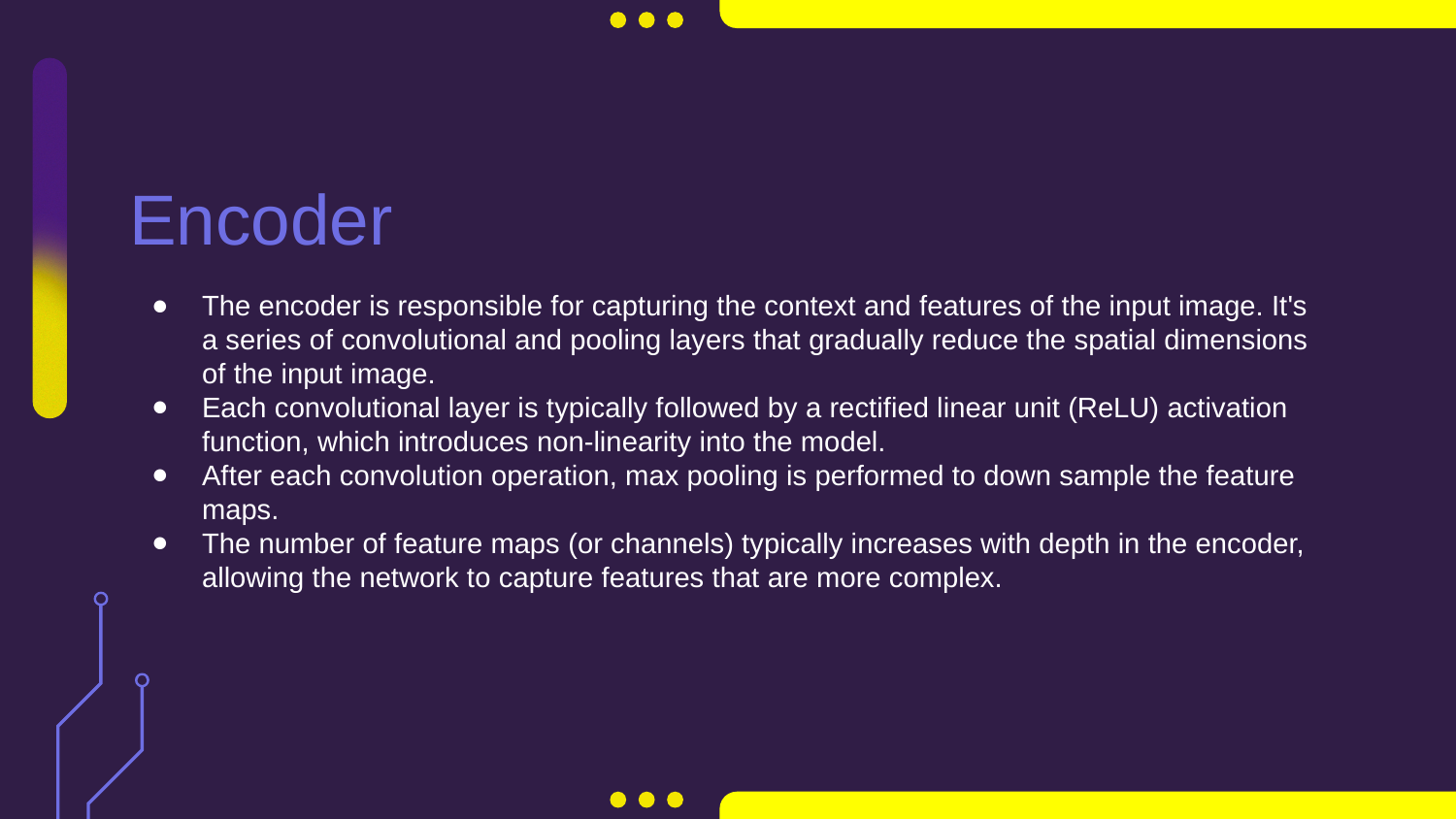

# Encoder
The encoder is responsible for capturing the context and features of the input image. It's a series of convolutional and pooling layers that gradually reduce the spatial dimensions of the input image.
Each convolutional layer is typically followed by a rectified linear unit (ReLU) activation function, which introduces non-linearity into the model.
After each convolution operation, max pooling is performed to down sample the feature maps.
The number of feature maps (or channels) typically increases with depth in the encoder, allowing the network to capture features that are more complex.